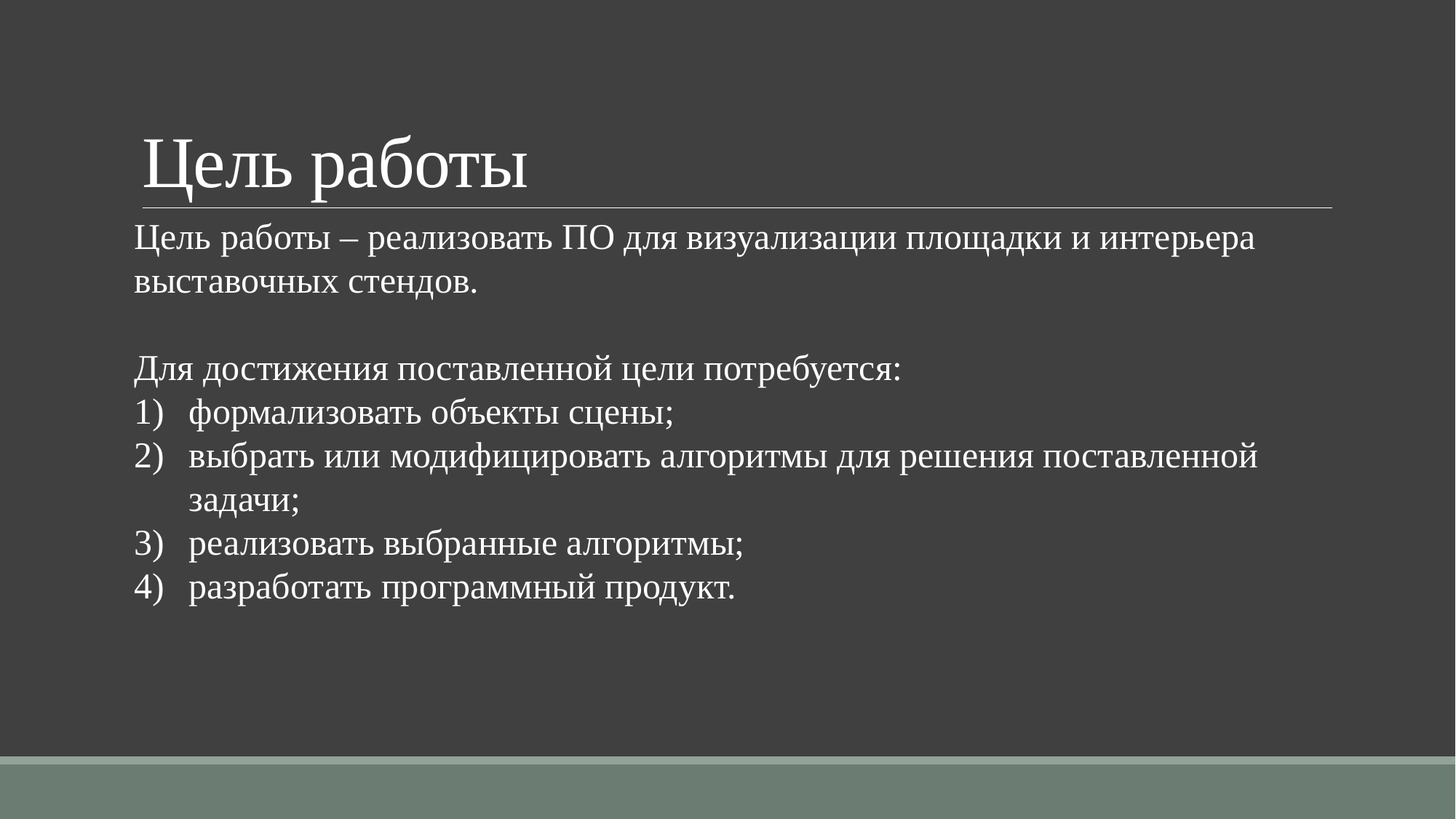

# Цель работы
Цель работы – реализовать ПО для визуализации площадки и интерьера выставочных стендов.

Для достижения поставленной цели потребуется:
формализовать объекты сцены;
выбрать или модифицировать алгоритмы для решения поставленной задачи;
реализовать выбранные алгоритмы;
разработать программный продукт.